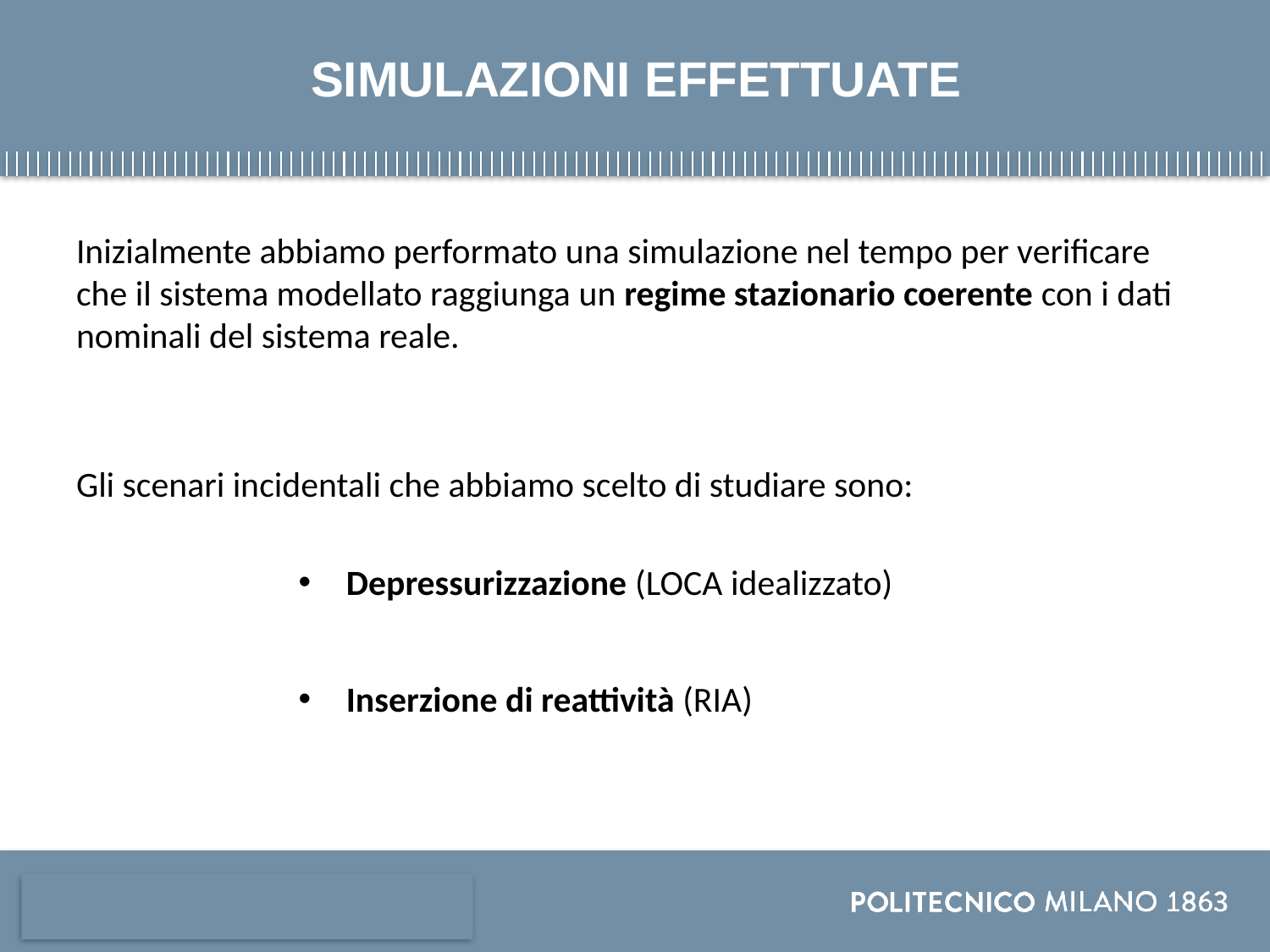

# SIMULAZIONI EFFETTUATE
Inizialmente abbiamo performato una simulazione nel tempo per verificare che il sistema modellato raggiunga un regime stazionario coerente con i dati nominali del sistema reale.

Gli scenari incidentali che abbiamo scelto di studiare sono:

Depressurizzazione (LOCA idealizzato)

Inserzione di reattività (RIA)